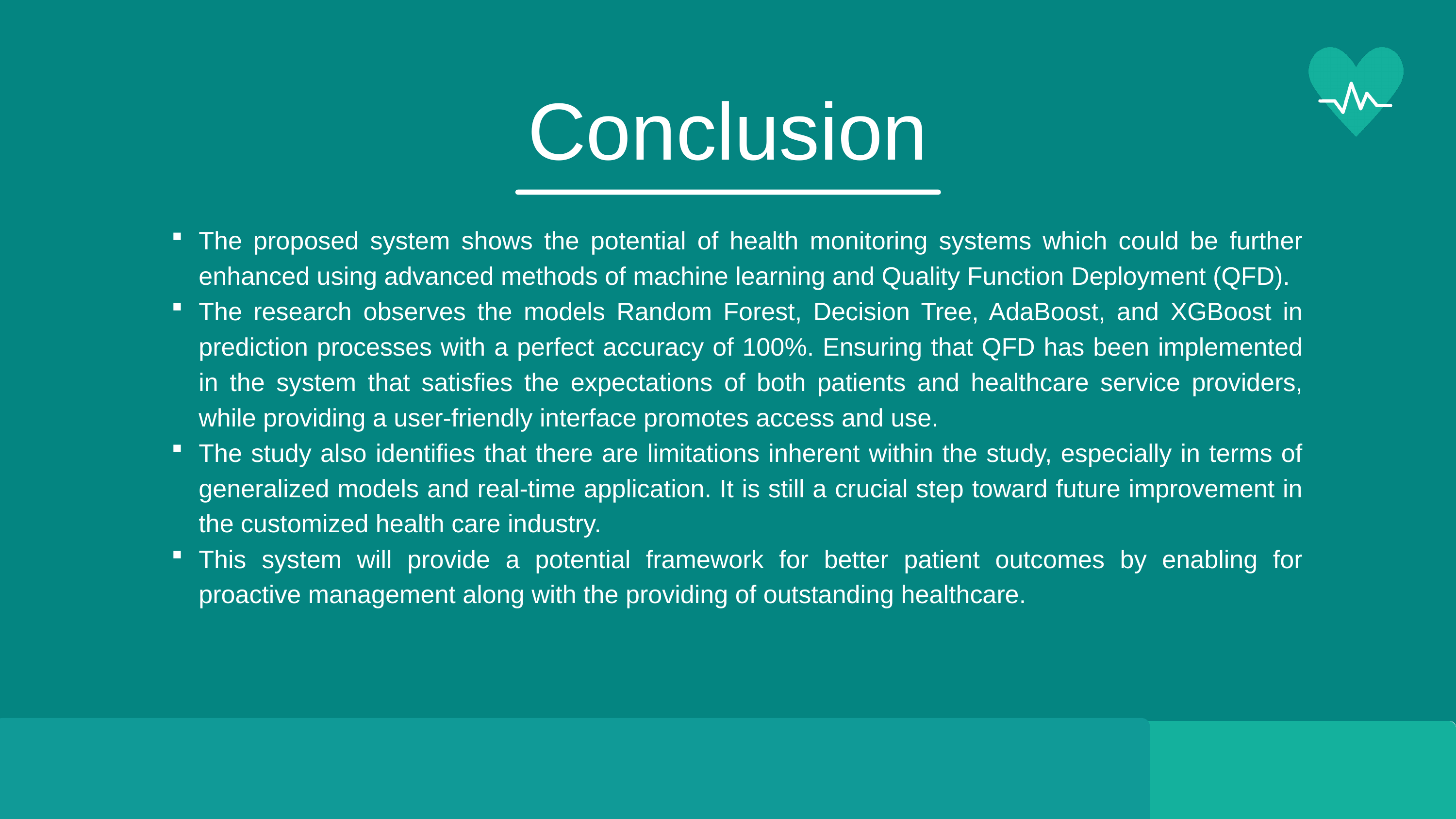

Conclusion

The proposed system shows the potential of health monitoring systems which could be further enhanced using advanced methods of machine learning and Quality Function Deployment (QFD).
The research observes the models Random Forest, Decision Tree, AdaBoost, and XGBoost in prediction processes with a perfect accuracy of 100%. Ensuring that QFD has been implemented in the system that satisfies the expectations of both patients and healthcare service providers, while providing a user-friendly interface promotes access and use.
The study also identifies that there are limitations inherent within the study, especially in terms of generalized models and real-time application. It is still a crucial step toward future improvement in the customized health care industry.
This system will provide a potential framework for better patient outcomes by enabling for proactive management along with the providing of outstanding healthcare.